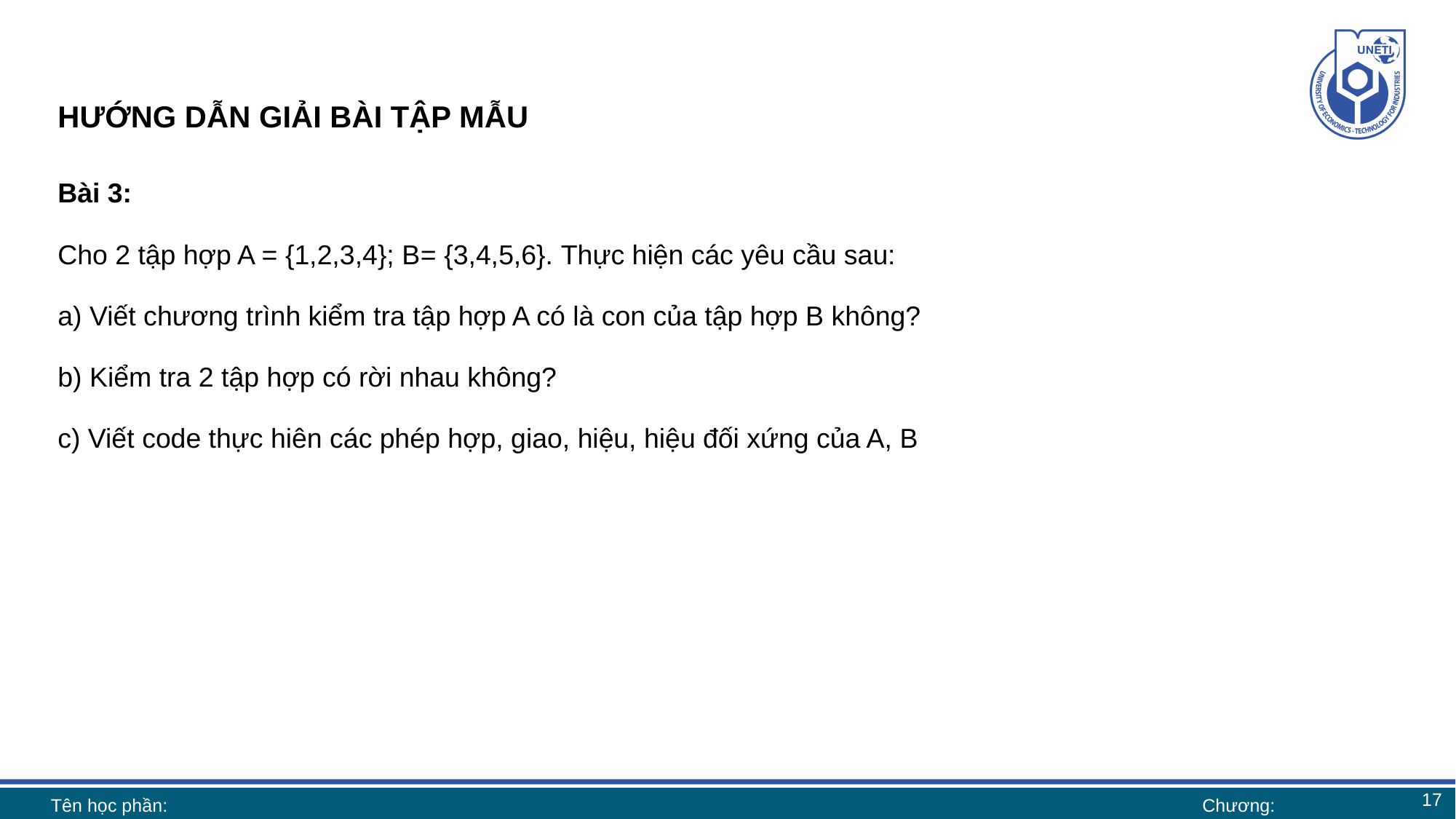

# HƯỚNG DẪN GIẢI BÀI TẬP MẪU
Bài 3:
Cho 2 tập hợp A = {1,2,3,4}; B= {3,4,5,6}. Thực hiện các yêu cầu sau:
a) Viết chương trình kiểm tra tập hợp A có là con của tập hợp B không?
b) Kiểm tra 2 tập hợp có rời nhau không?
c) Viết code thực hiên các phép hợp, giao, hiệu, hiệu đối xứng của A, B
17
Tên học phần:
Chương: